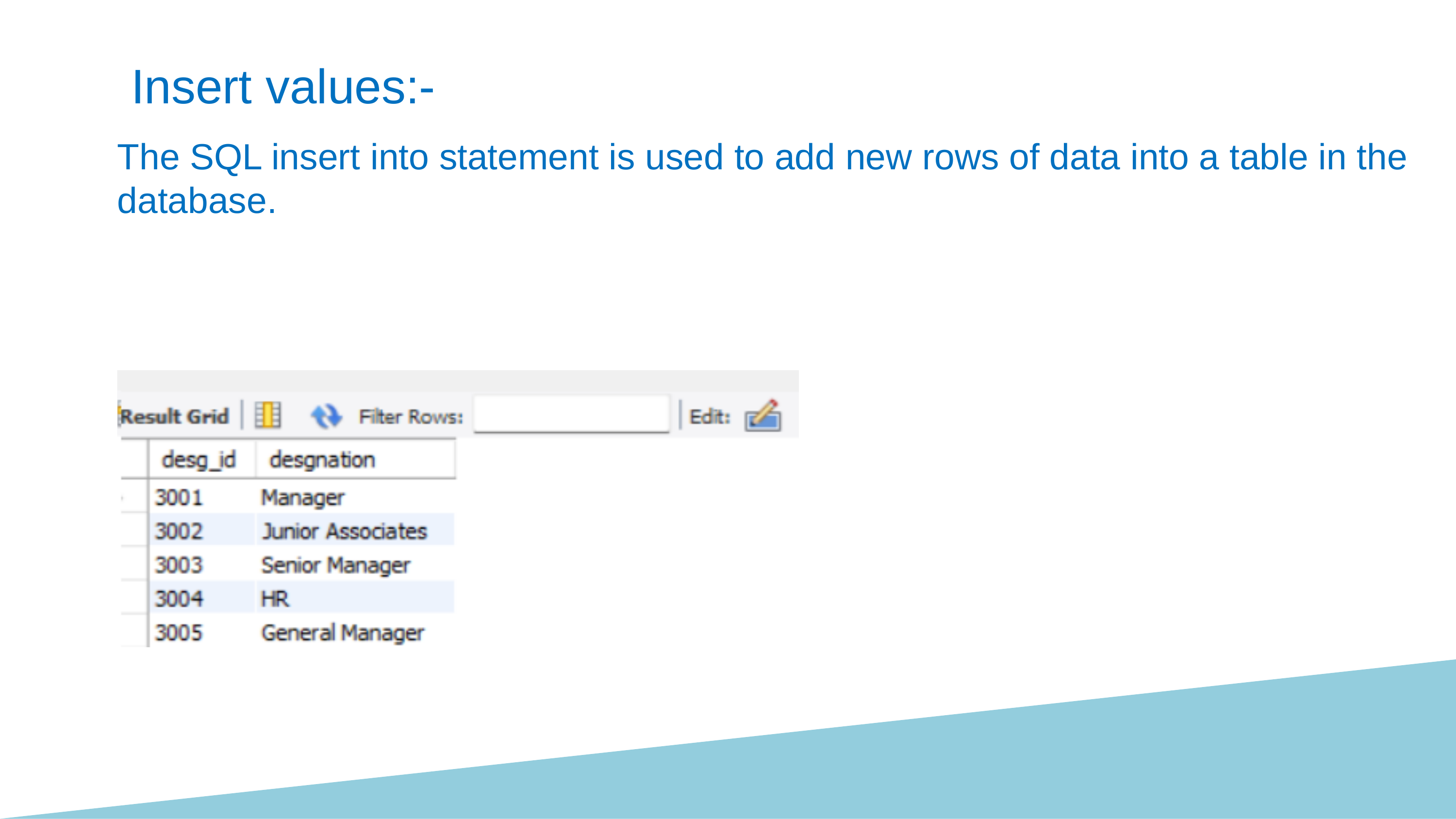

Insert values:-
The SQL insert into statement is used to add new rows of data into a table in the database.